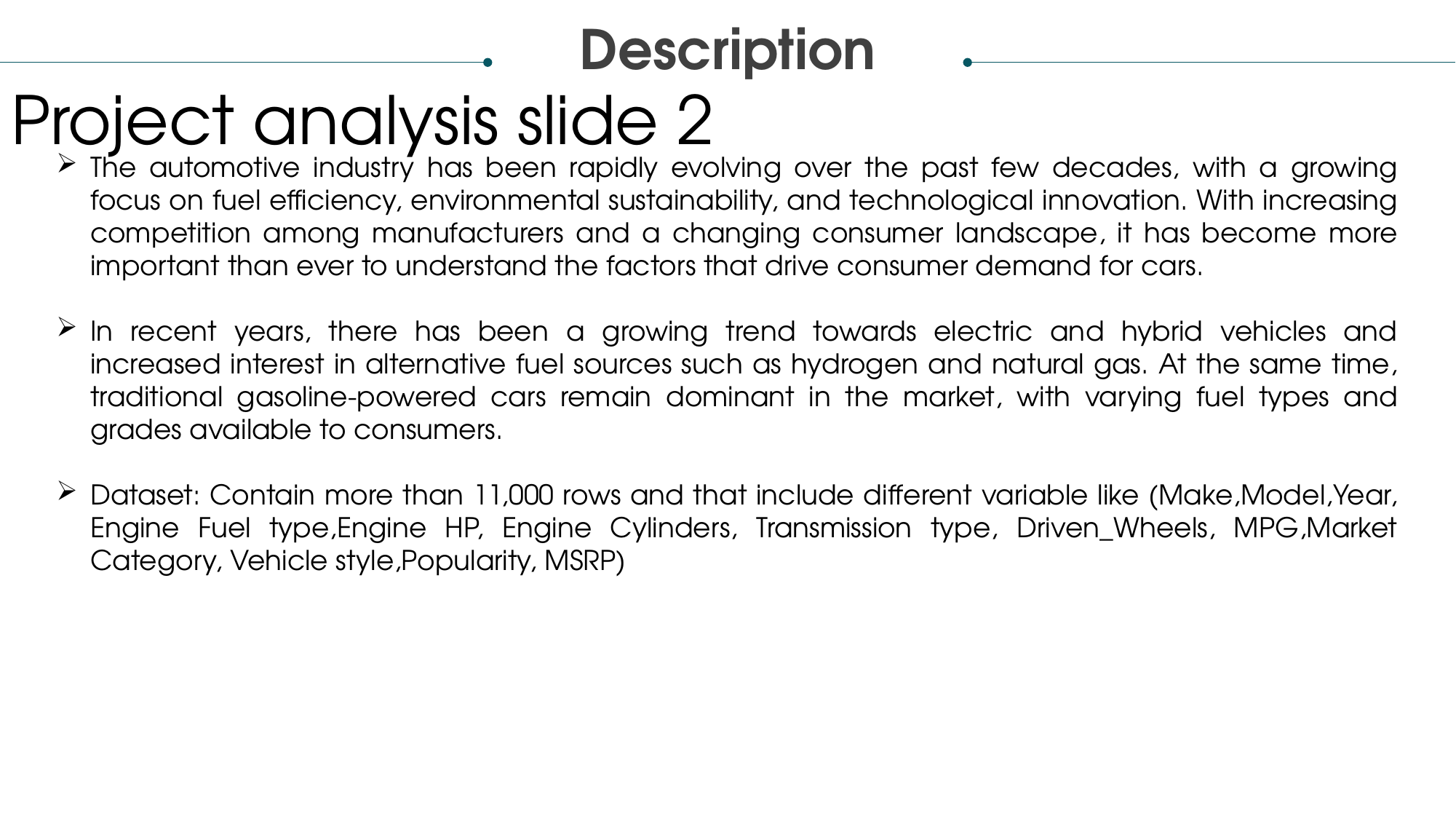

Description
Project analysis slide 2
The automotive industry has been rapidly evolving over the past few decades, with a growing focus on fuel efficiency, environmental sustainability, and technological innovation. With increasing competition among manufacturers and a changing consumer landscape, it has become more important than ever to understand the factors that drive consumer demand for cars.

In recent years, there has been a growing trend towards electric and hybrid vehicles and increased interest in alternative fuel sources such as hydrogen and natural gas. At the same time, traditional gasoline-powered cars remain dominant in the market, with varying fuel types and grades available to consumers.

Dataset: Contain more than 11,000 rows and that include different variable like (Make,Model,Year, Engine Fuel type,Engine HP, Engine Cylinders, Transmission type, Driven_Wheels, MPG,Market Category, Vehicle style,Popularity, MSRP)